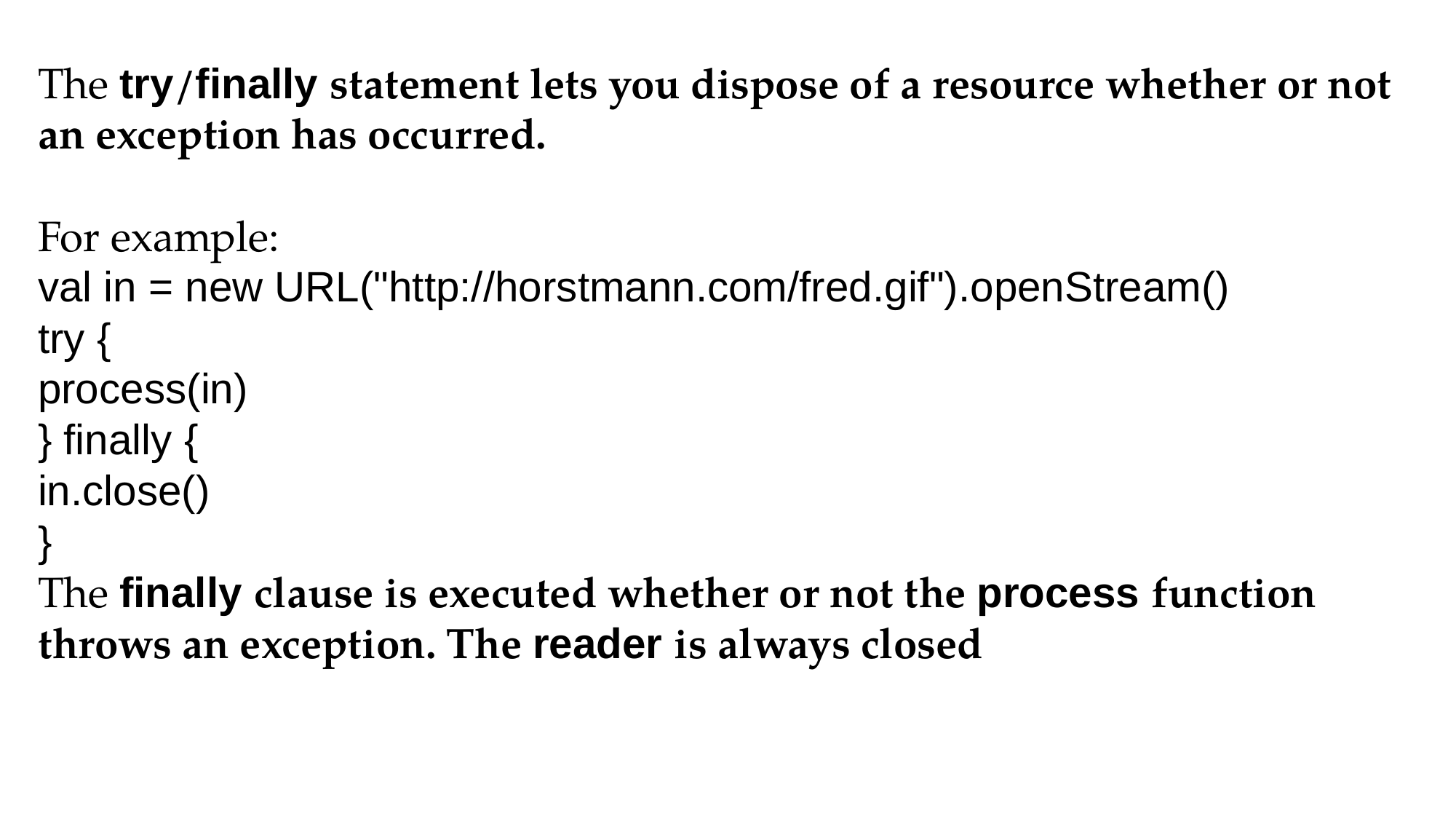

The try/finally statement lets you dispose of a resource whether or not an exception has occurred.

For example:
val in = new URL("http://horstmann.com/fred.gif").openStream()
try {
process(in)
} finally {
in.close()
}
The finally clause is executed whether or not the process function throws an exception. The reader is always closed